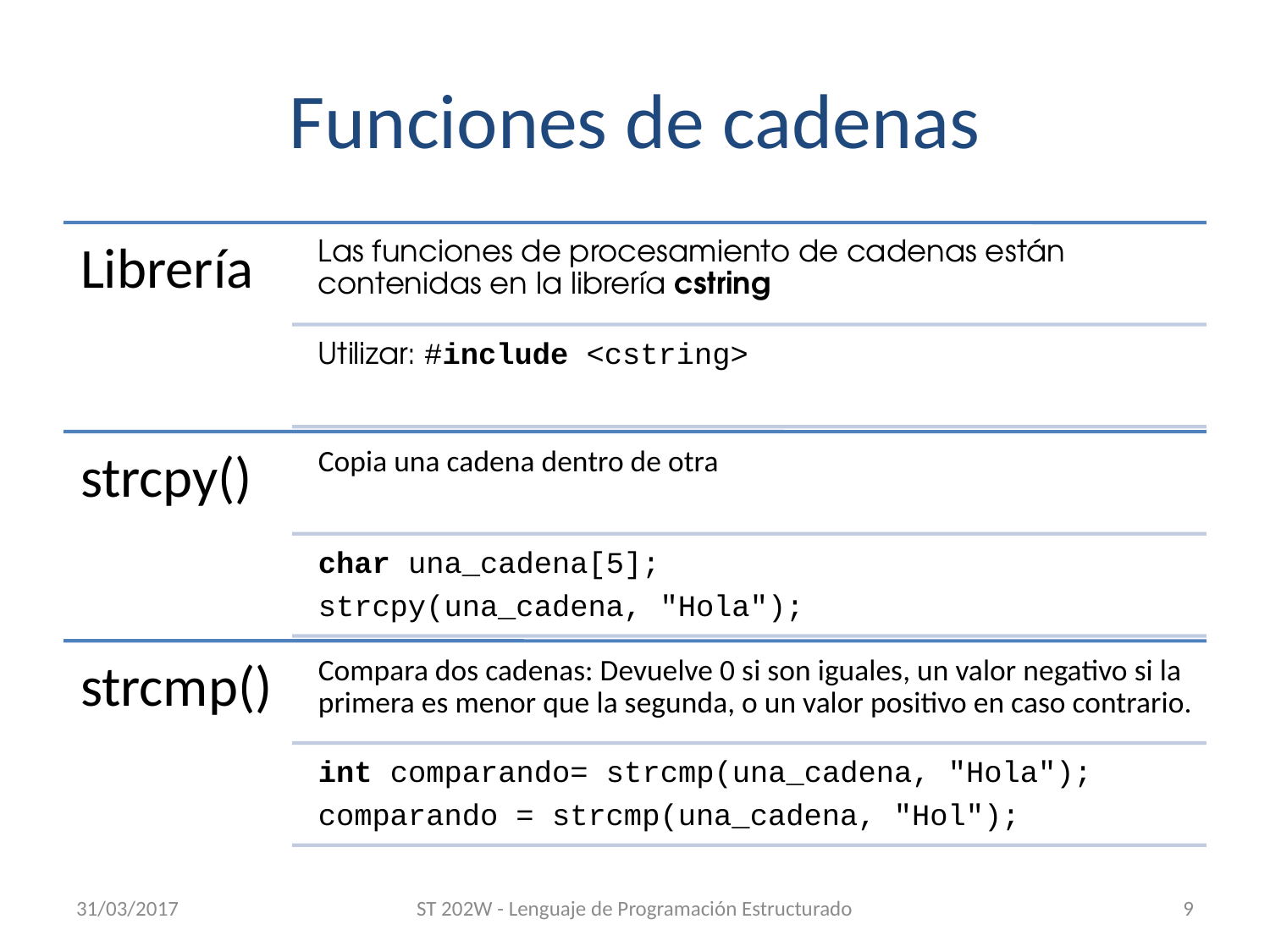

# Funciones de cadenas
Librería
Las funciones de procesamiento de cadenas están contenidas en la librería cstring
Utilizar: #include <cstring>
strcpy()
Copia una cadena dentro de otra
char una_cadena[5];
strcpy(una_cadena, "Hola");
strcmp()
Compara dos cadenas: Devuelve 0 si son iguales, un valor negativo si la primera es menor que la segunda, o un valor positivo en caso contrario.
int comparando= strcmp(una_cadena, "Hola");
comparando = strcmp(una_cadena, "Hol");
31/03/2017
ST 202W - Lenguaje de Programación Estructurado
9